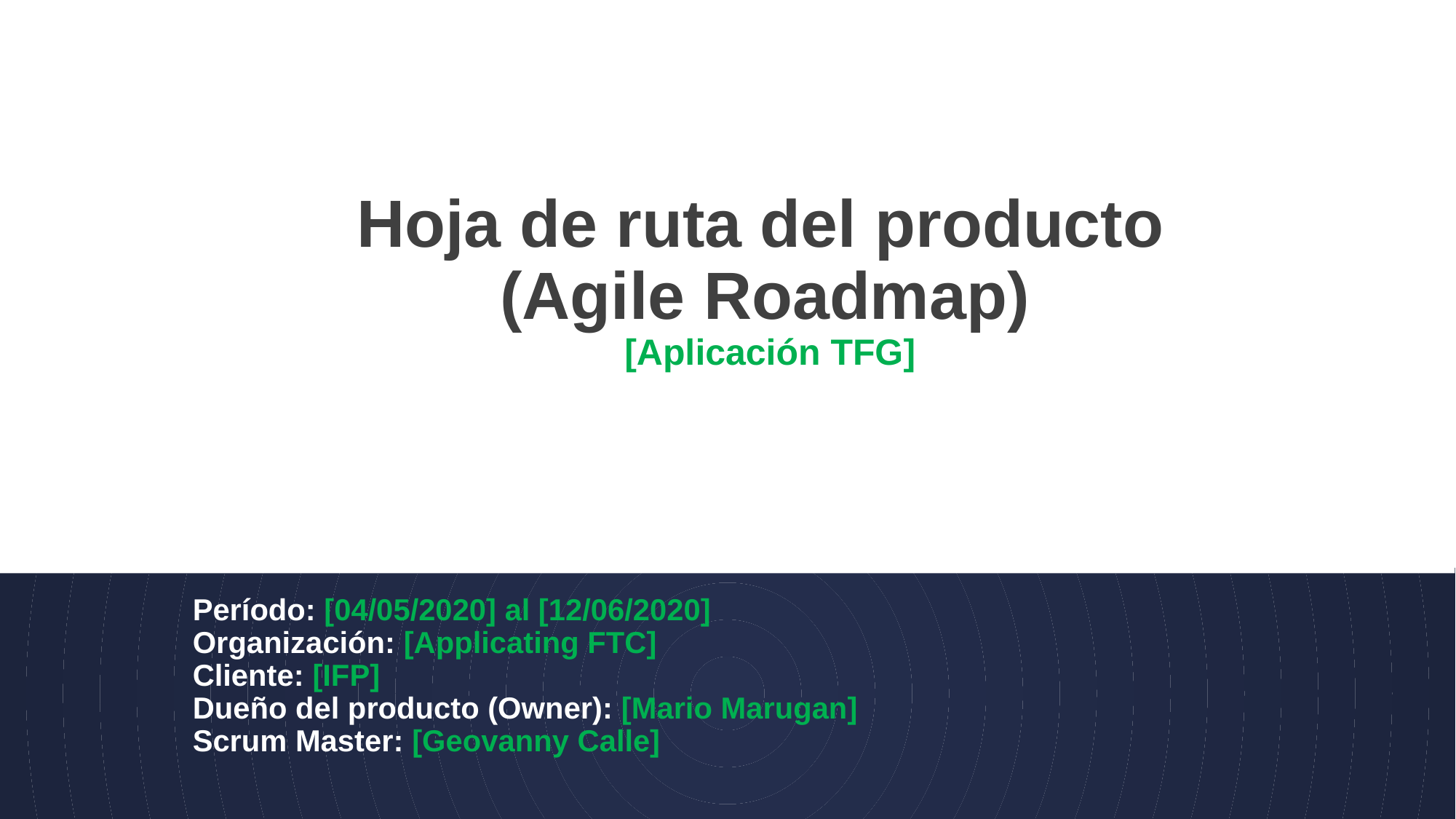

# Hoja de ruta del producto (Agile Roadmap) [Aplicación TFG]
Período: [04/05/2020] al [12/06/2020]
Organización: [Applicating FTC]
Cliente: [IFP]
Dueño del producto (Owner): [Mario Marugan]
Scrum Master: [Geovanny Calle]